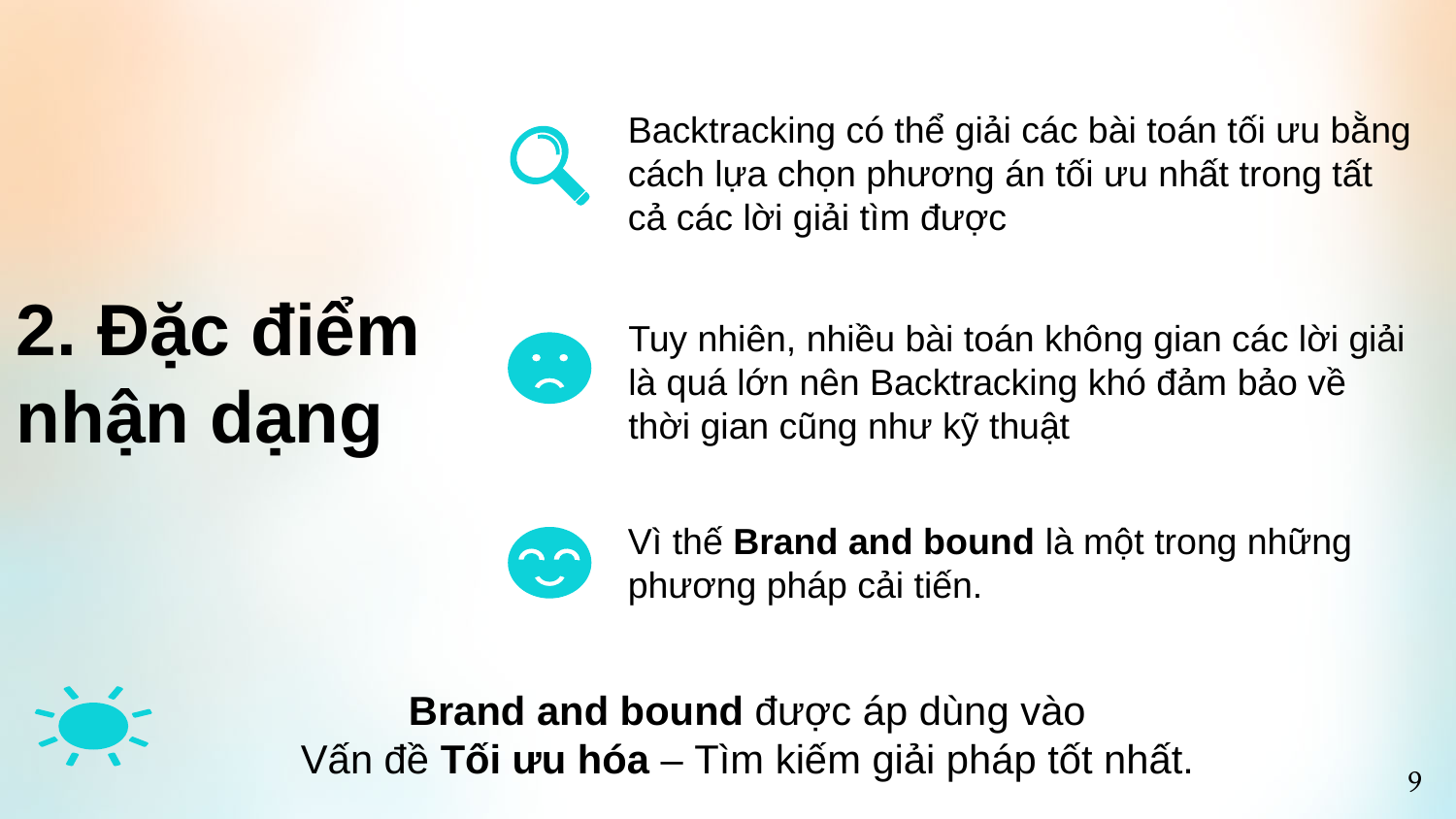

2. Đặc điểm nhận dạng
Backtracking có thể giải các bài toán tối ưu bằng cách lựa chọn phương án tối ưu nhất trong tất   cả các lời giải tìm được

Tuy nhiên, nhiều bài toán không gian các lời giải là quá lớn nên Backtracking khó đảm bảo về      thời gian cũng như kỹ thuật

Vì thế Brand and bound là một trong những    phương pháp cải tiến.

Brand and bound được áp dùng vào
Vấn đề Tối ưu hóa – Tìm kiếm giải pháp tốt nhất.

9